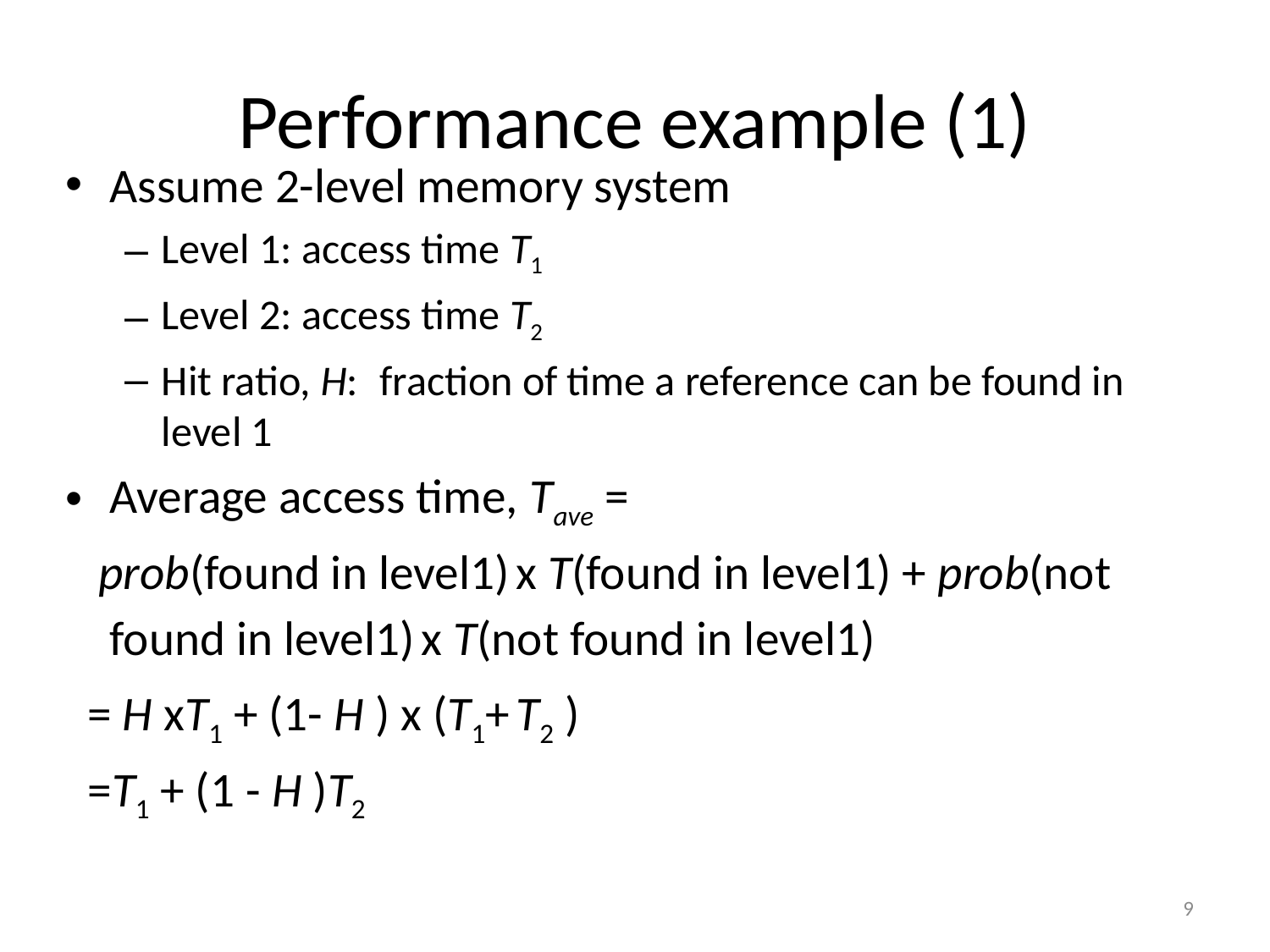

# Performance example (1)
Assume 2-level memory system
Level 1: access time T1
Level 2: access time T2
Hit ratio, H: 						fraction of time a reference can be found in level 1
Average access time, Tave =
   prob(found in level1) x T(found in level1) + prob(not found in level1) x T(not found in level1)
  = H xT1 + (1- H ) x (T1+ T2 )
  =T1 + (1 - H )T2
9